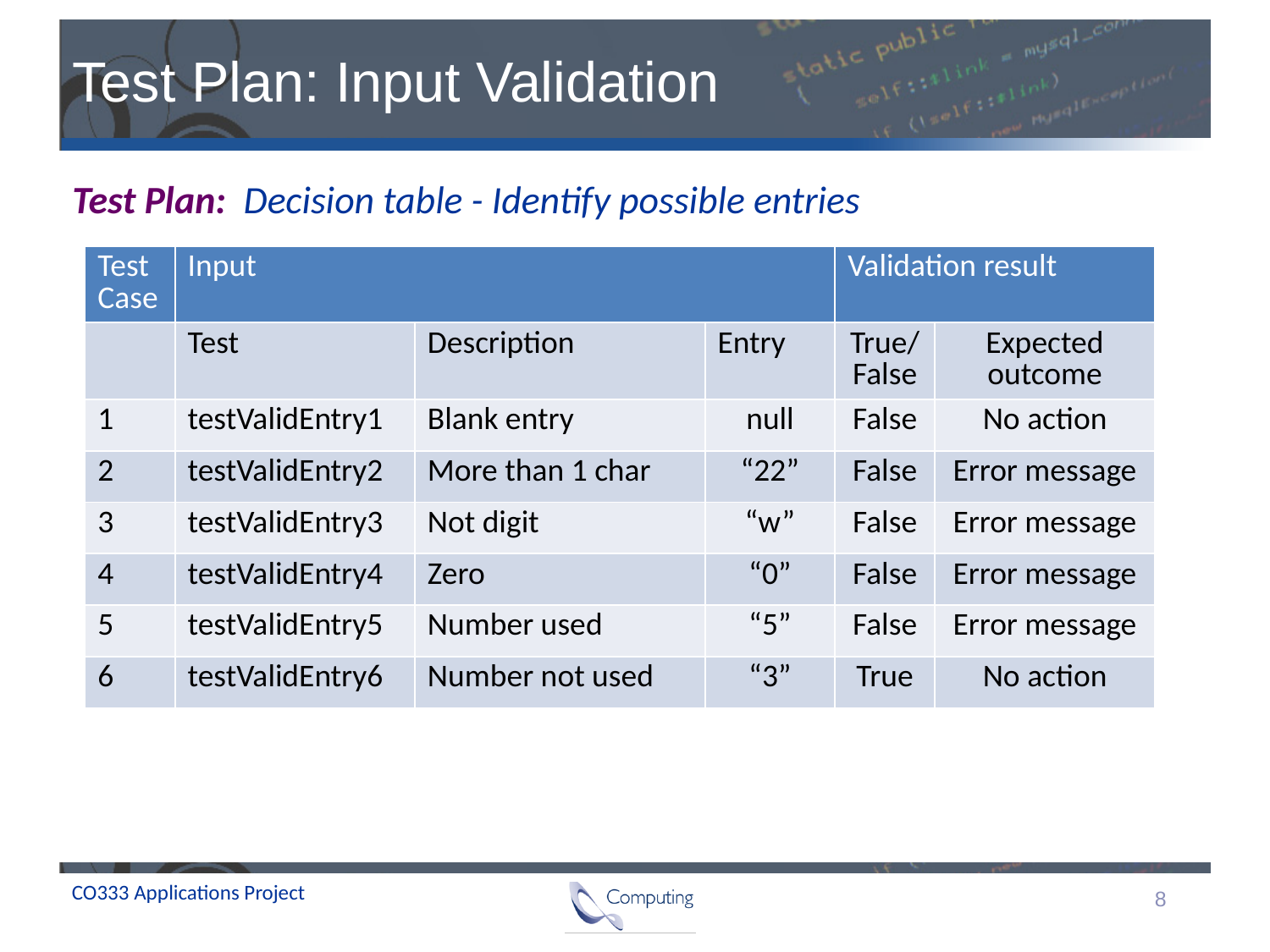

# Test Plan: Input Validation
Test Plan:  Decision table - Identify possible entries

| Test Case | Input |  |  | Validation result |  |
| --- | --- | --- | --- | --- | --- |
|  | Test | Description | Entry | True/False | Expected outcome |
| 1 | testValidEntry1 | Blank entry | null | False | No action |
| 2 | testValidEntry2 | More than 1 char | “22” | False | Error message |
| 3 | testValidEntry3 | Not digit | “w” | False | Error message |
| 4 | testValidEntry4 | Zero | “0” | False | Error message |
| 5 | testValidEntry5 | Number used | “5” | False | Error message |
| 6 | testValidEntry6 | Number not used | “3” | True | No action |
8